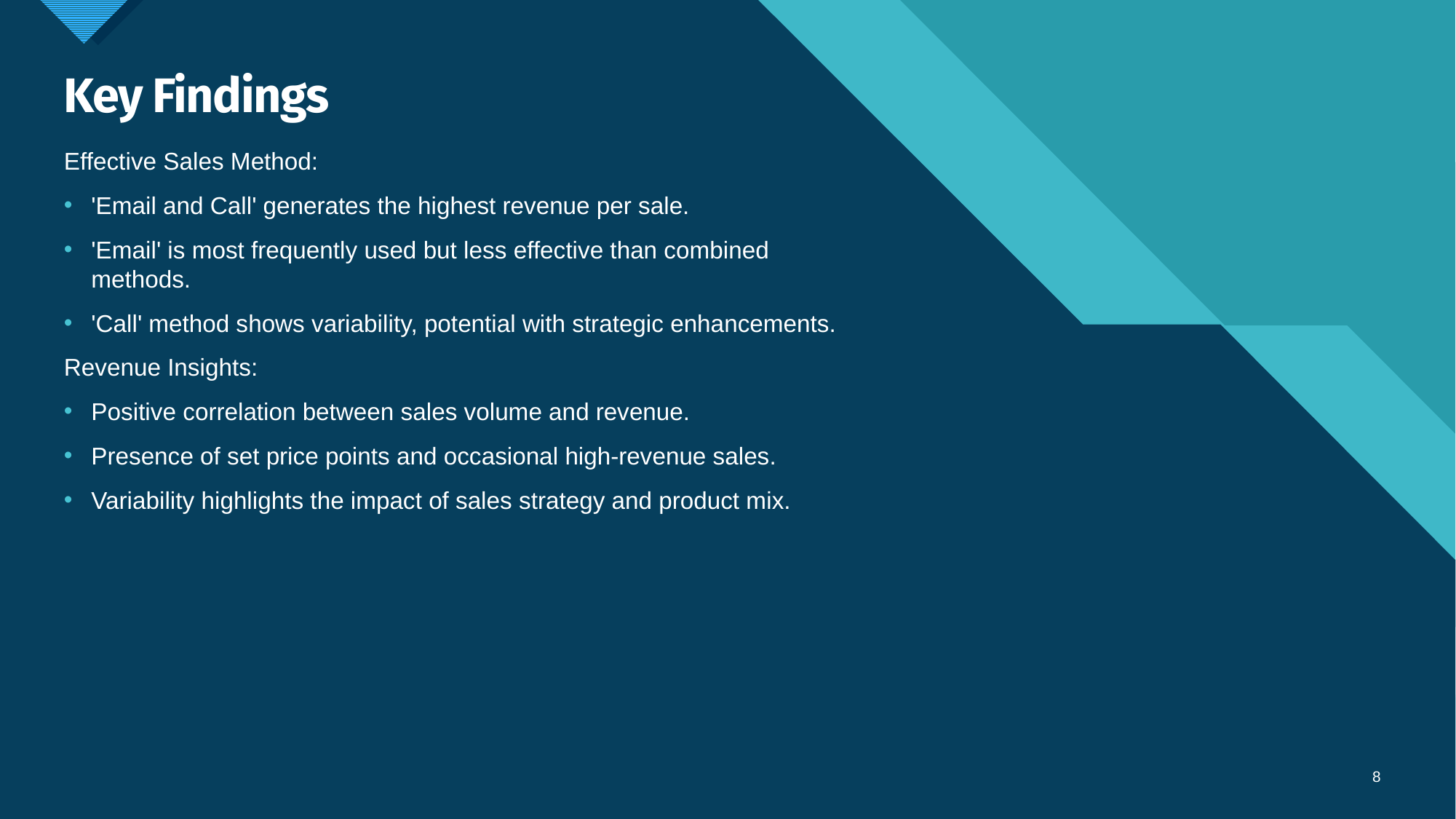

# Key Findings
Effective Sales Method:
'Email and Call' generates the highest revenue per sale.
'Email' is most frequently used but less effective than combined methods.
'Call' method shows variability, potential with strategic enhancements.
Revenue Insights:
Positive correlation between sales volume and revenue.
Presence of set price points and occasional high-revenue sales.
Variability highlights the impact of sales strategy and product mix.
8